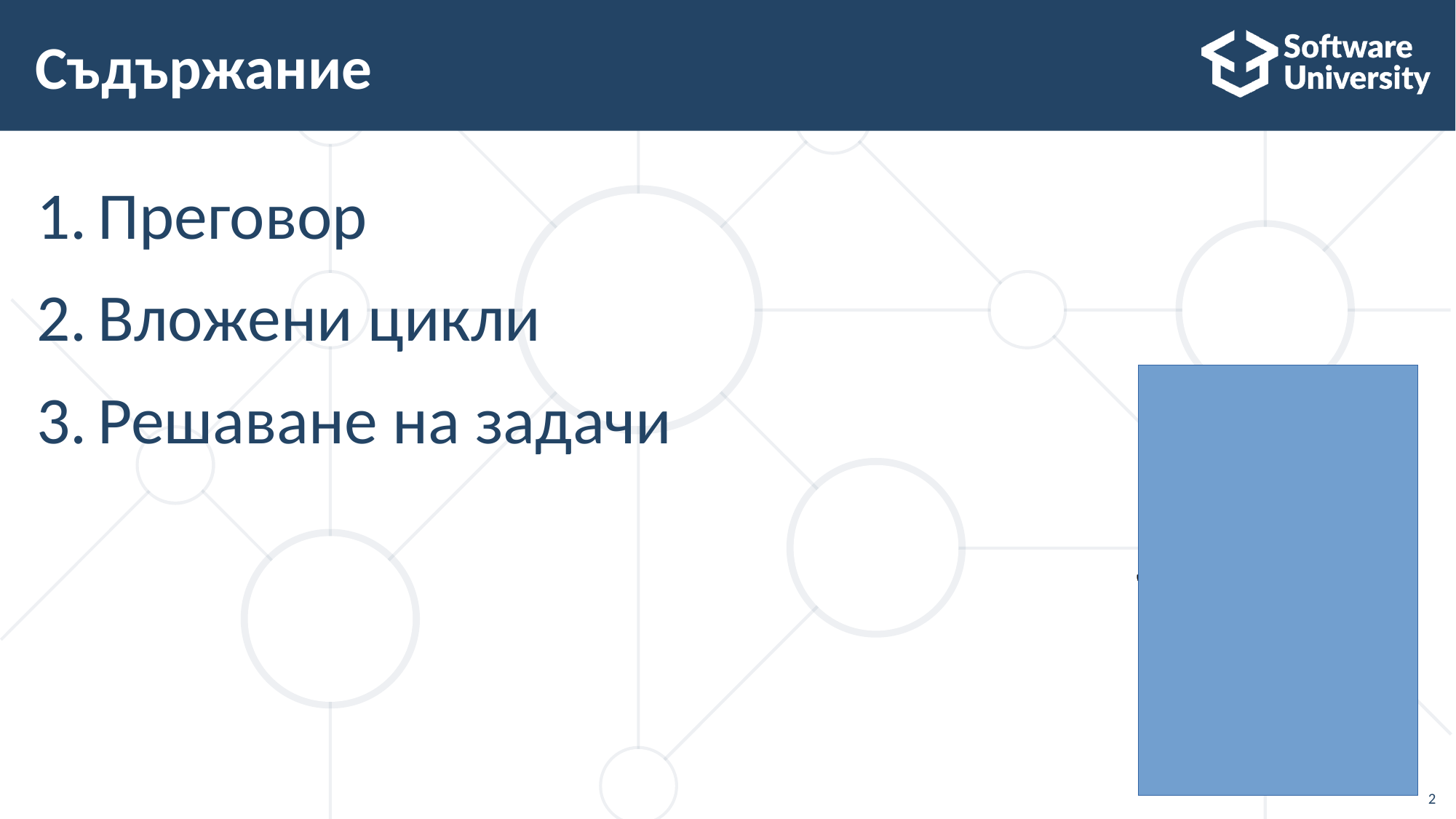

Съдържание
Преговор
Вложени цикли
Решаване на задачи

2